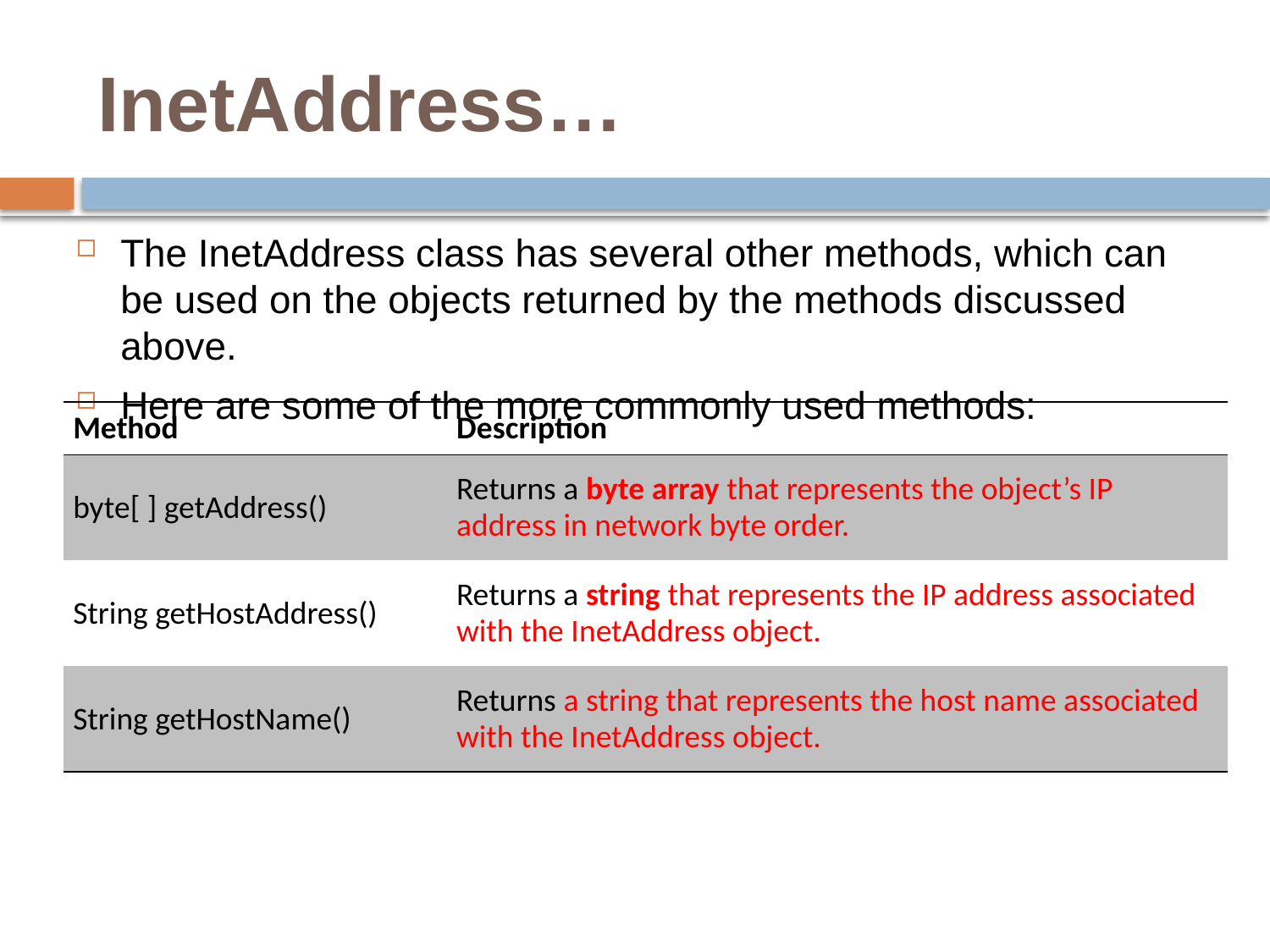

# InetAddress…
The InetAddress class has several other methods, which can be used on the objects returned by the methods discussed above.
Here are some of the more commonly used methods:

| Method | Description |
| --- | --- |
| byte[ ] getAddress() | Returns a byte array that represents the object’s IP address in network byte order. |
| String getHostAddress() | Returns a string that represents the IP address associated with the InetAddress object. |
| String getHostName() | Returns a string that represents the host name associated with the InetAddress object. |